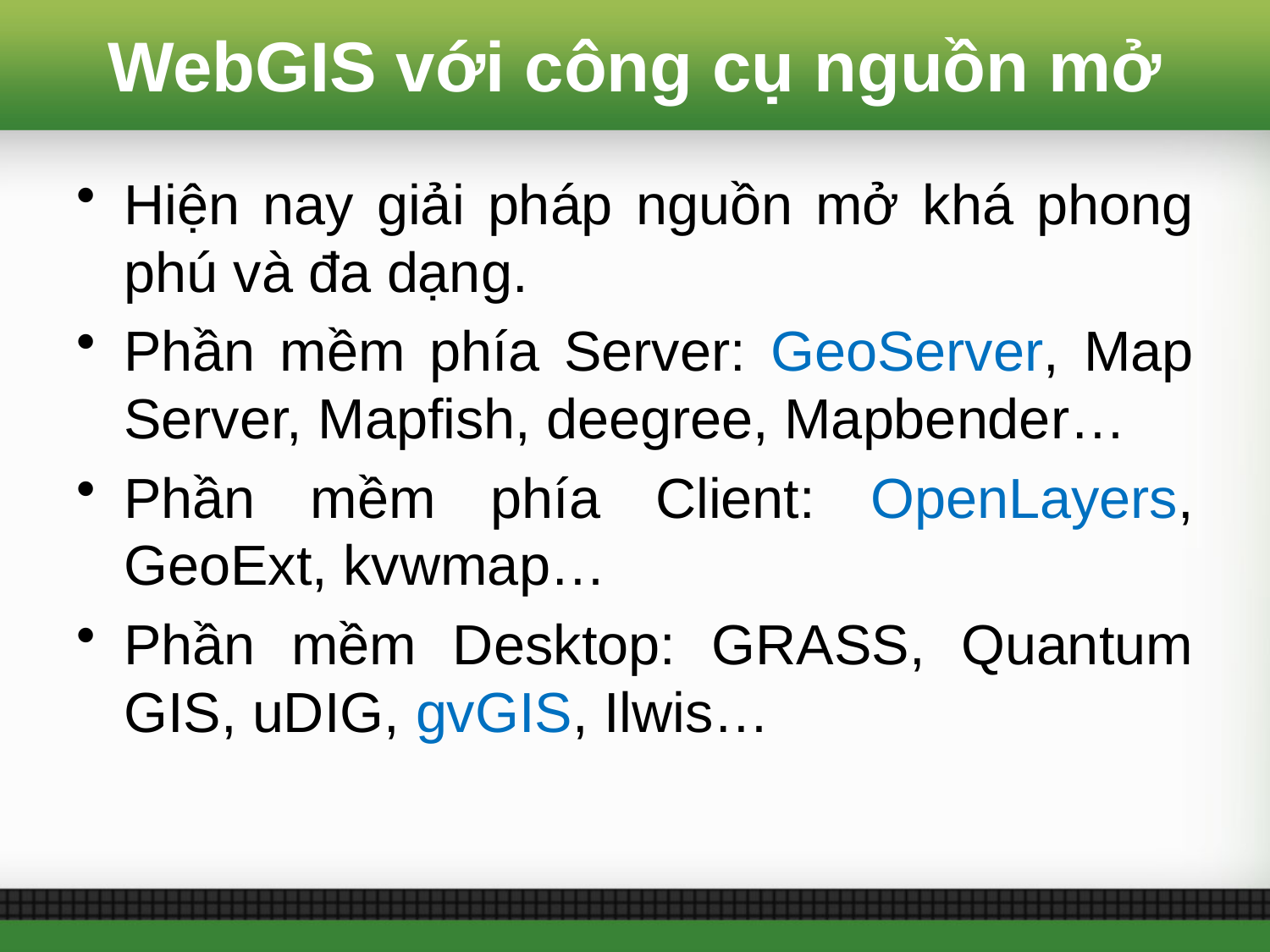

# WebGIS với công cụ nguồn mở
Hiện nay giải pháp nguồn mở khá phong phú và đa dạng.
Phần mềm phía Server: GeoServer, Map Server, Mapfish, deegree, Mapbender…
Phần mềm phía Client: OpenLayers, GeoExt, kvwmap…
Phần mềm Desktop: GRASS, Quantum GIS, uDIG, gvGIS, Ilwis…